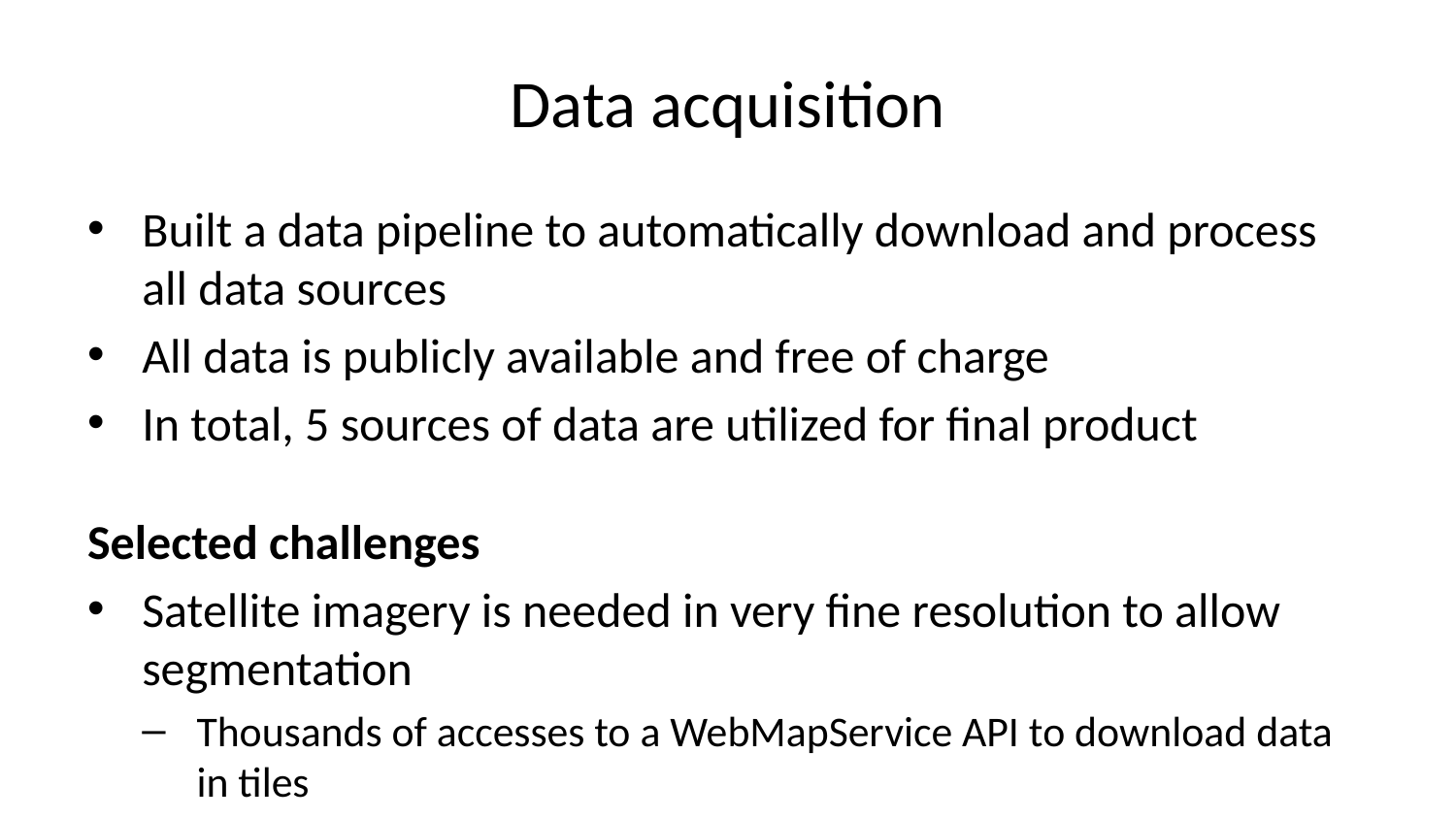

# Data acquisition
Built a data pipeline to automatically download and process all data sources
All data is publicly available and free of charge
In total, 5 sources of data are utilized for final product
Selected challenges
Satellite imagery is needed in very fine resolution to allow segmentation
Thousands of accesses to a WebMapService API to download data in tiles
Lossless storage of 106GB of imagery
Processing of OSM source data is very resource-intensive
Utilized bwUniCluster for processing and mass data storage